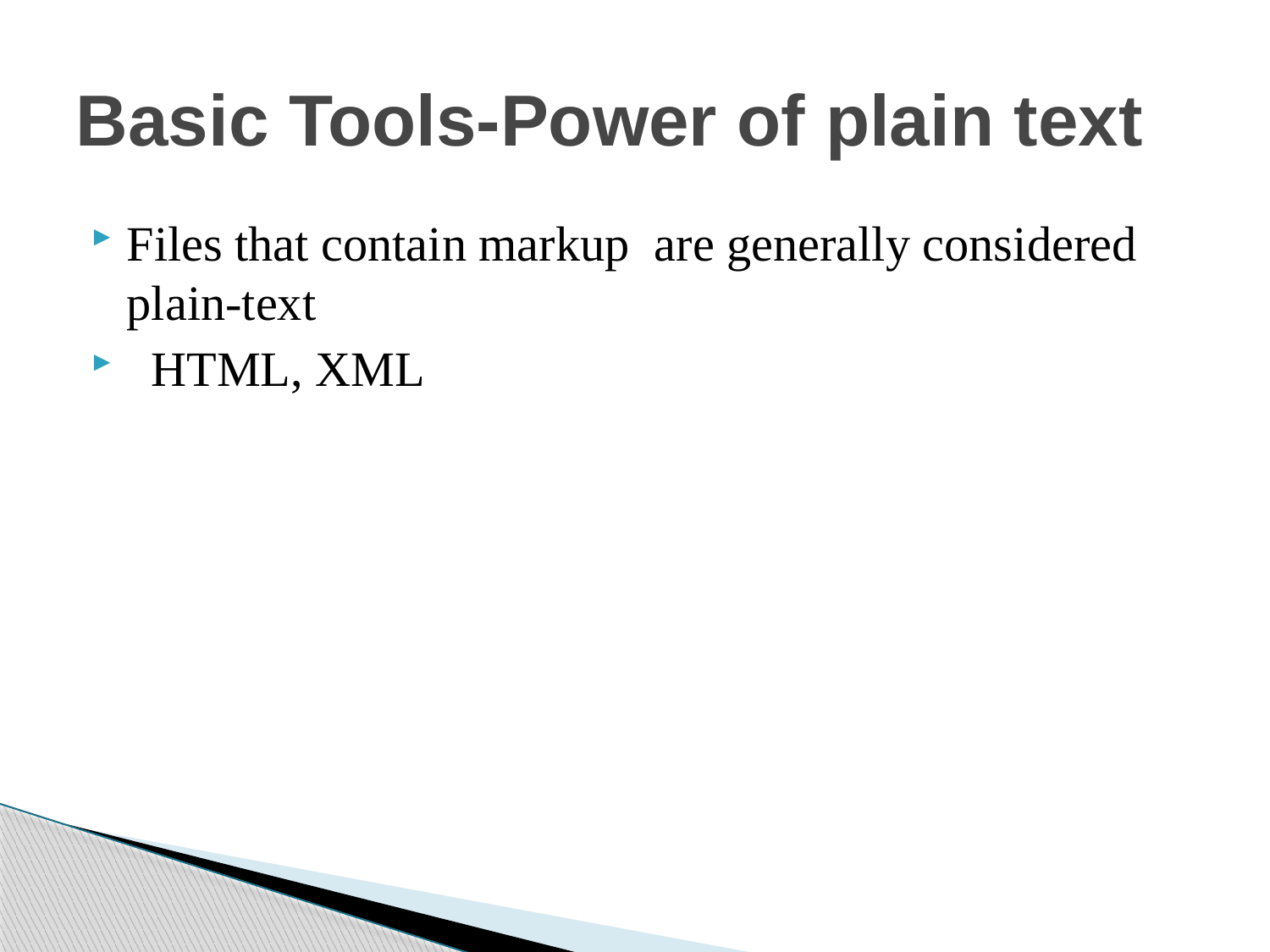

# Basic Tools-Power of plain text
Files that contain markup  are generally considered plain-text
  HTML, XML